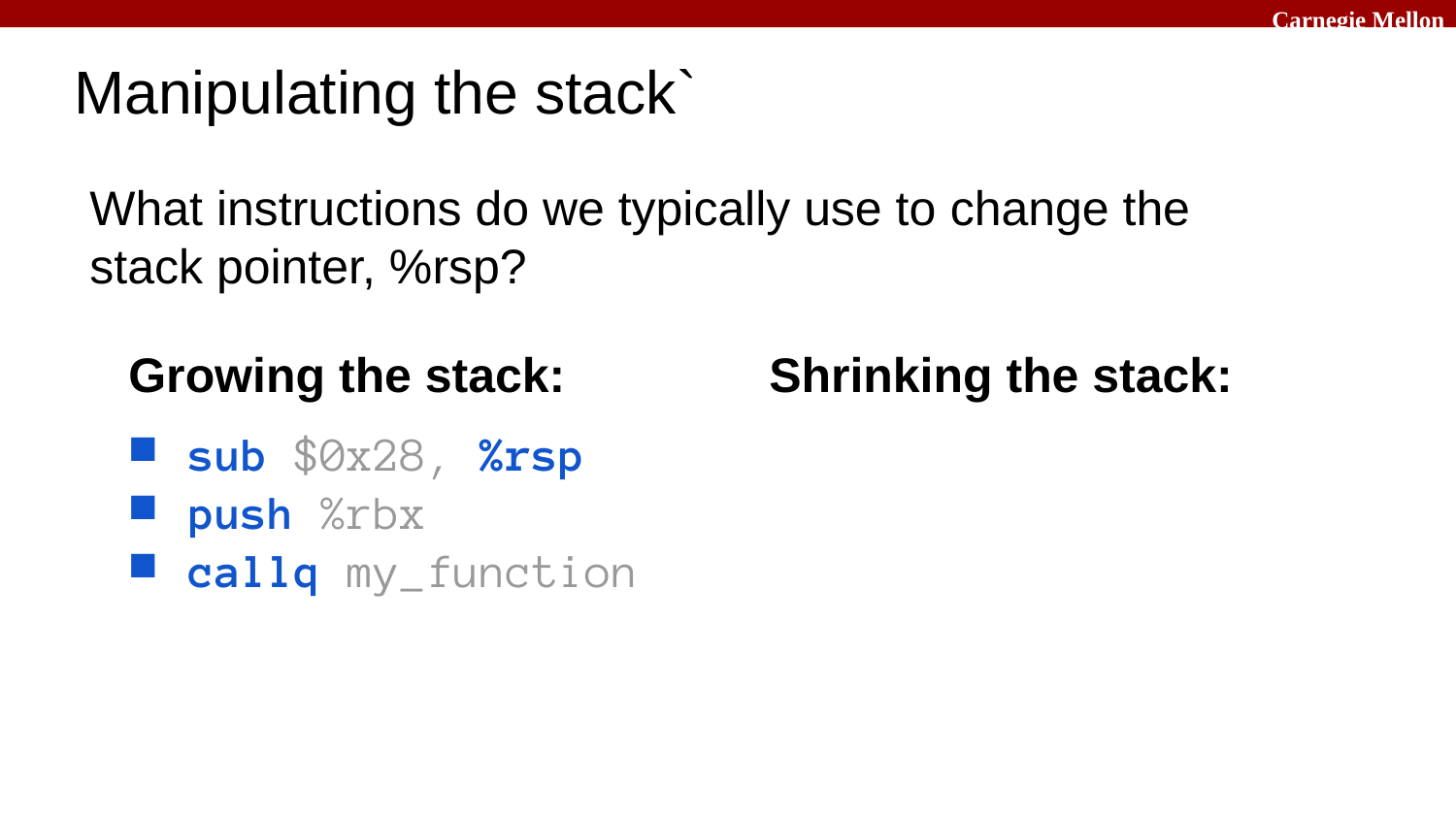

# Manipulating the stack`
What instructions do we typically use to change the stack pointer, %rsp?
Growing the stack:
sub $0x28, %rsp
push %rbx
callq my_function

Shrinking the stack: